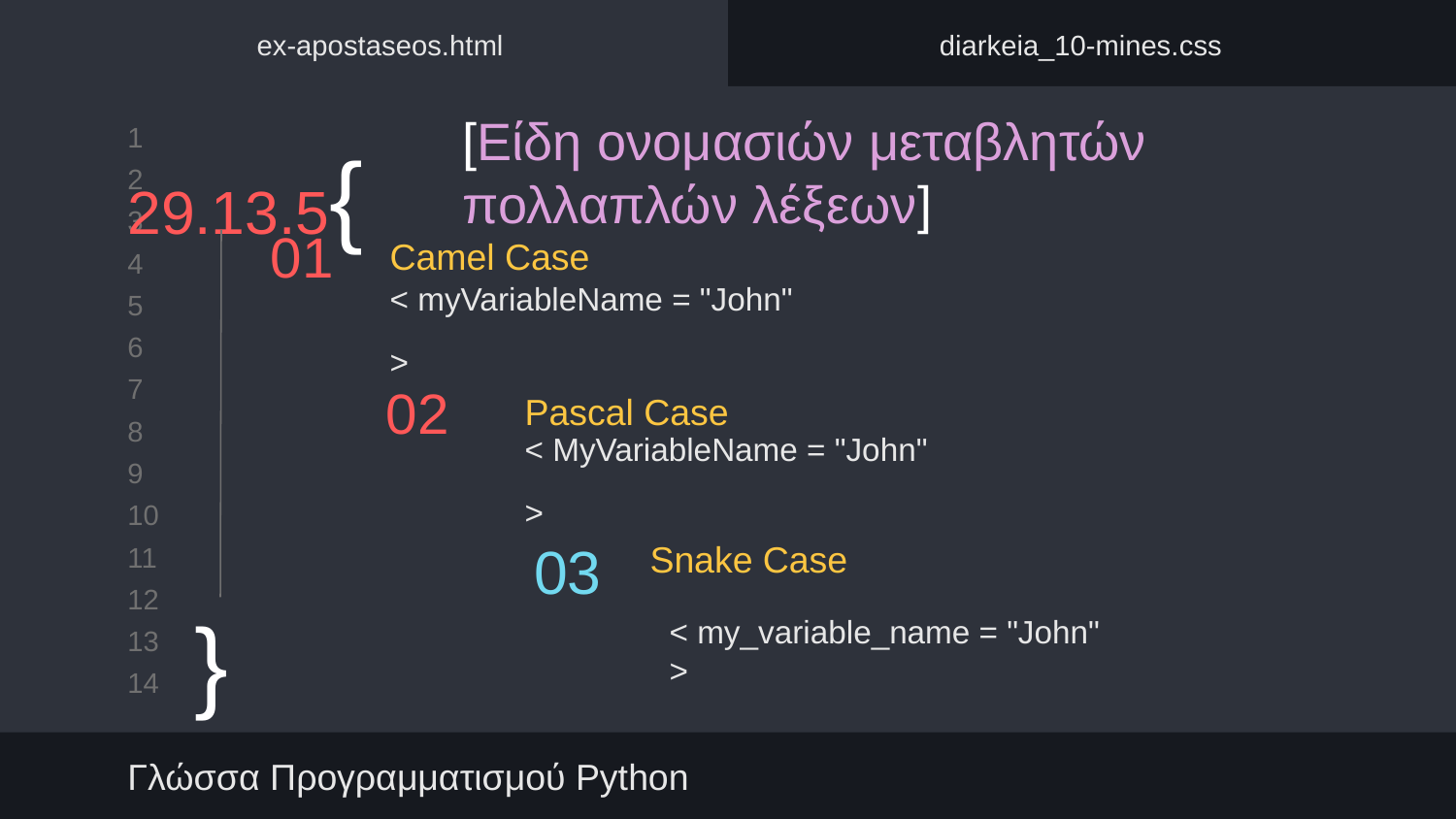

ex-apostaseos.html
diarkeia_10-mines.css
[Είδη ονομασιών μεταβλητών πολλαπλών λέξεων]
29.13.5{
# 01
Camel Case
< myVariableName = "John"
>
Pascal Case
02
< MyVariableName = "John"
>
03
Snake Case

}
< my_variable_name = "John"
>
Γλώσσα Προγραμματισμού Python